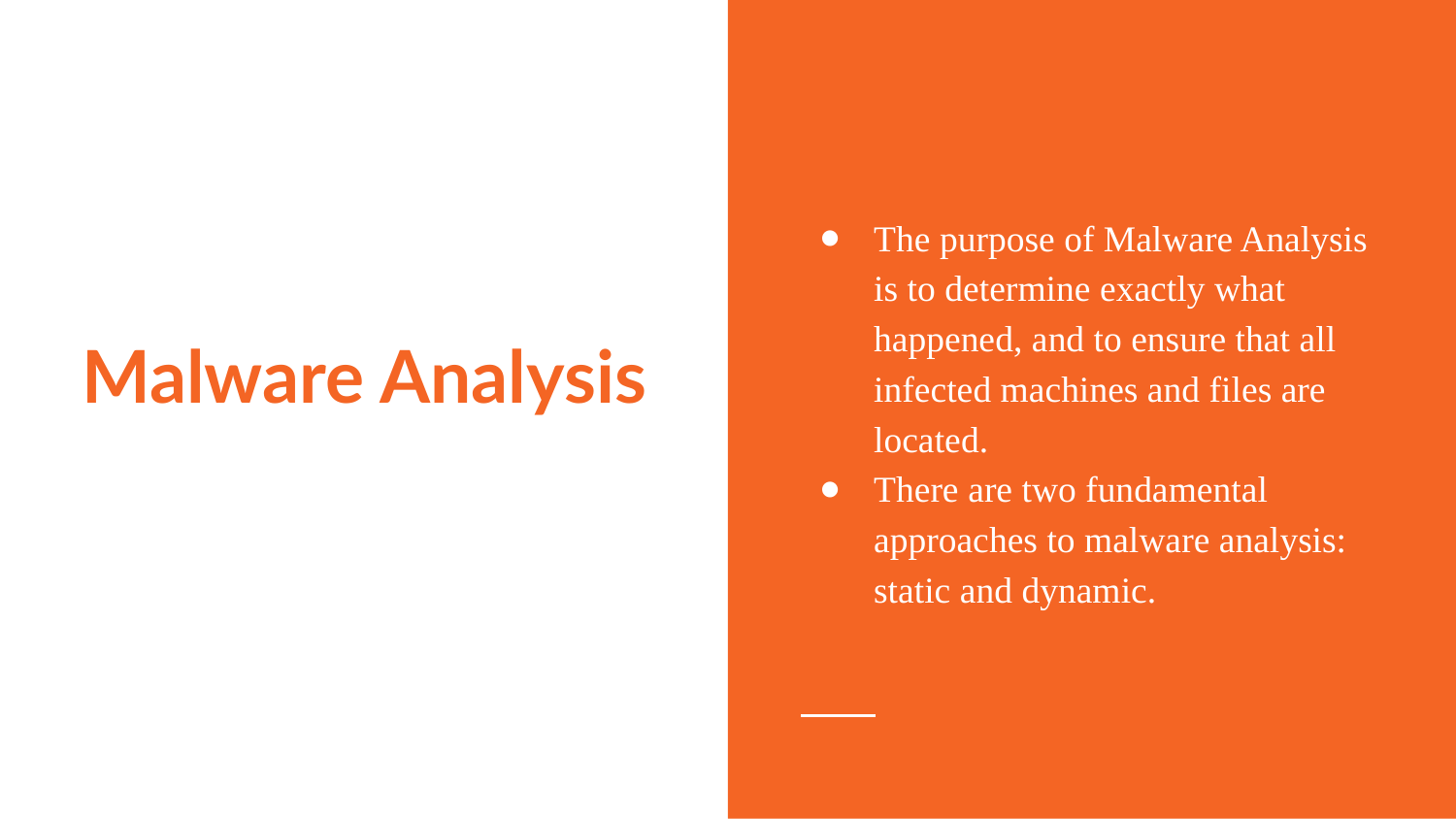

The purpose of Malware Analysis is to determine exactly what happened, and to ensure that all infected machines and files are located.
There are two fundamental approaches to malware analysis: static and dynamic.
# Malware Analysis